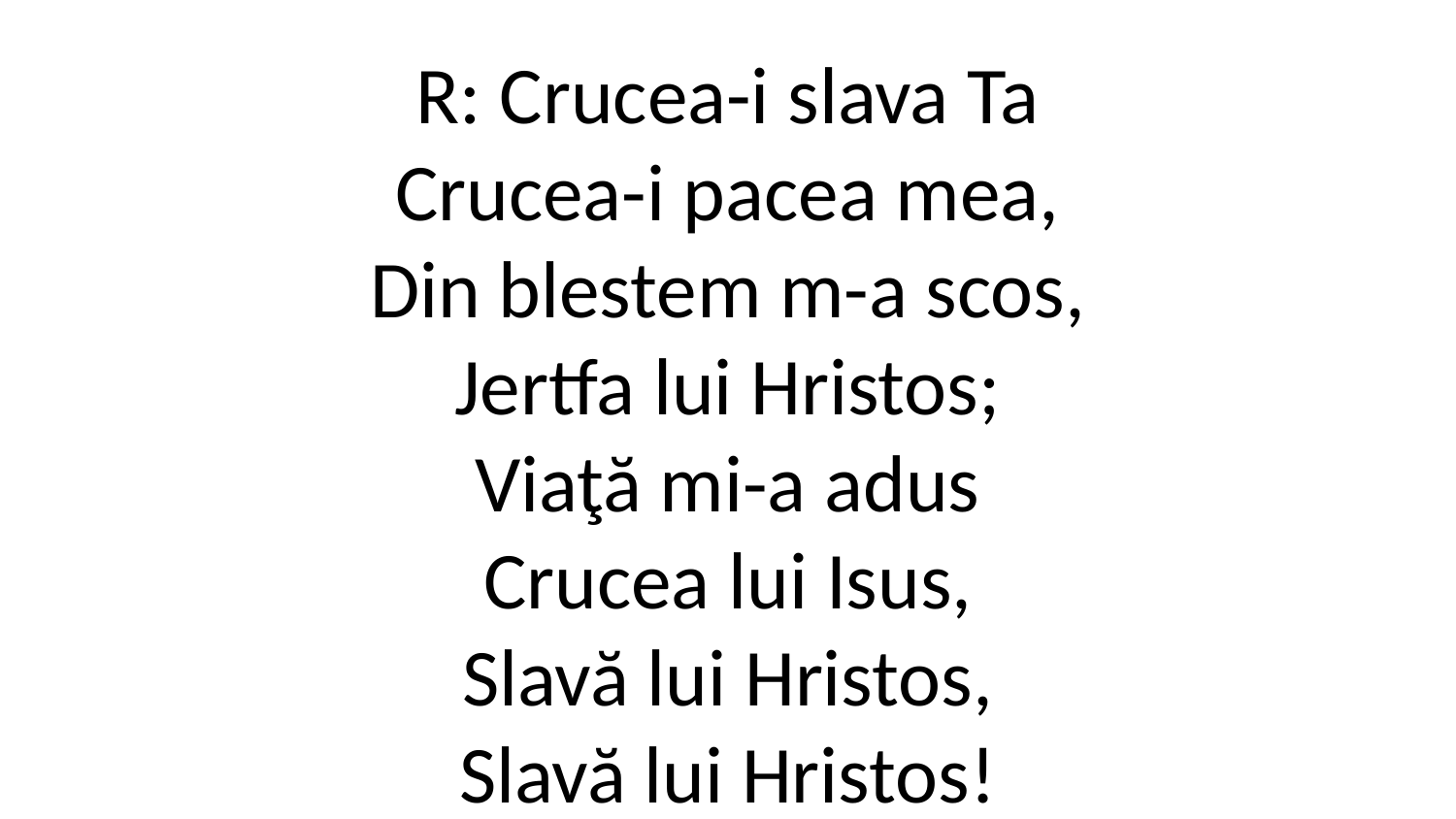

R: Crucea-i slava Ta
Crucea-i pacea mea,
Din blestem m-a scos,
Jertfa lui Hristos;
Viaţă mi-a adus
Crucea lui Isus,
Slavă lui Hristos,
Slavă lui Hristos!